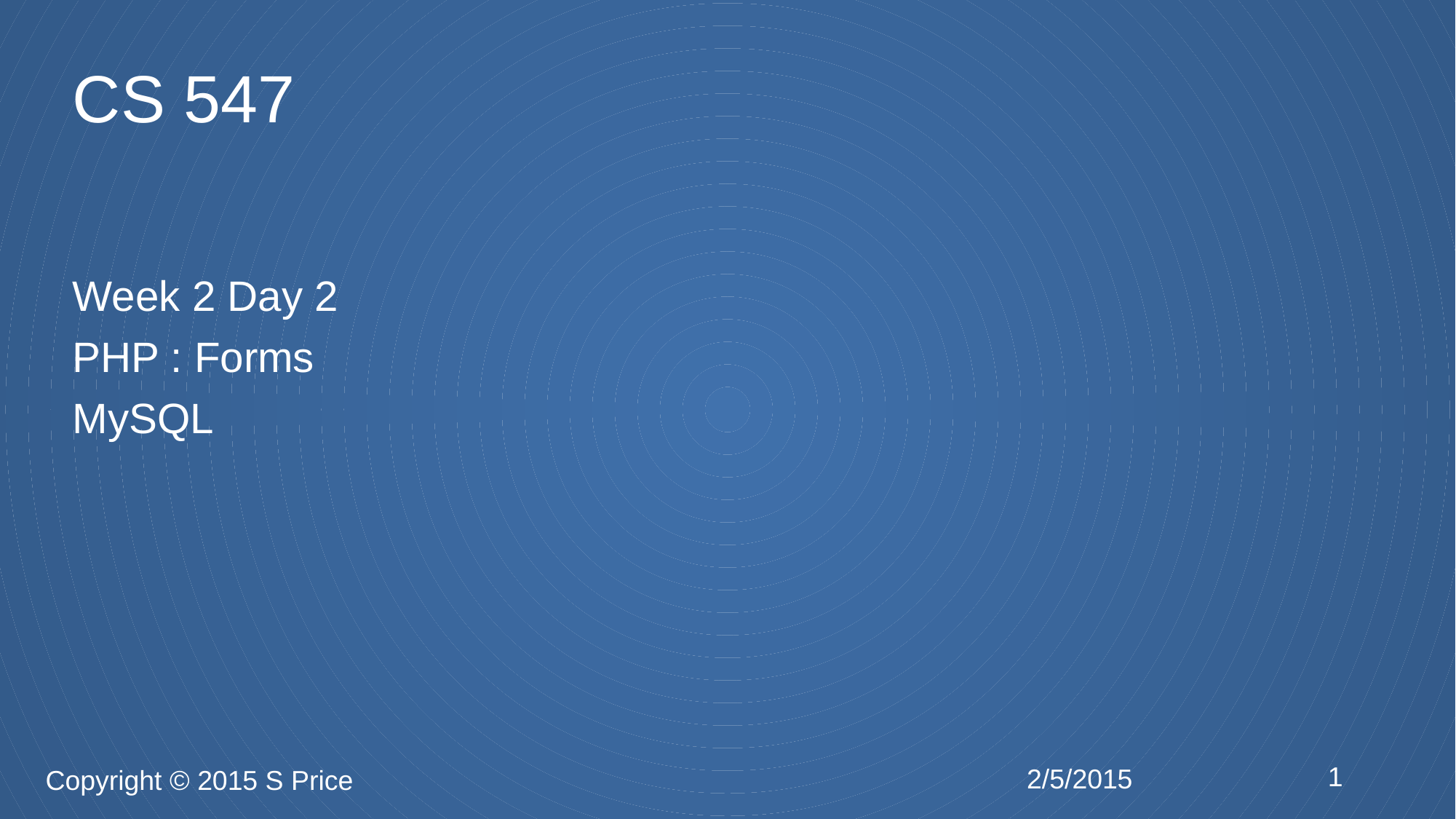

Week 2 Day 2
PHP : Forms
MySQL
# CS 547
1
2/5/2015
Copyright © 2015 S Price